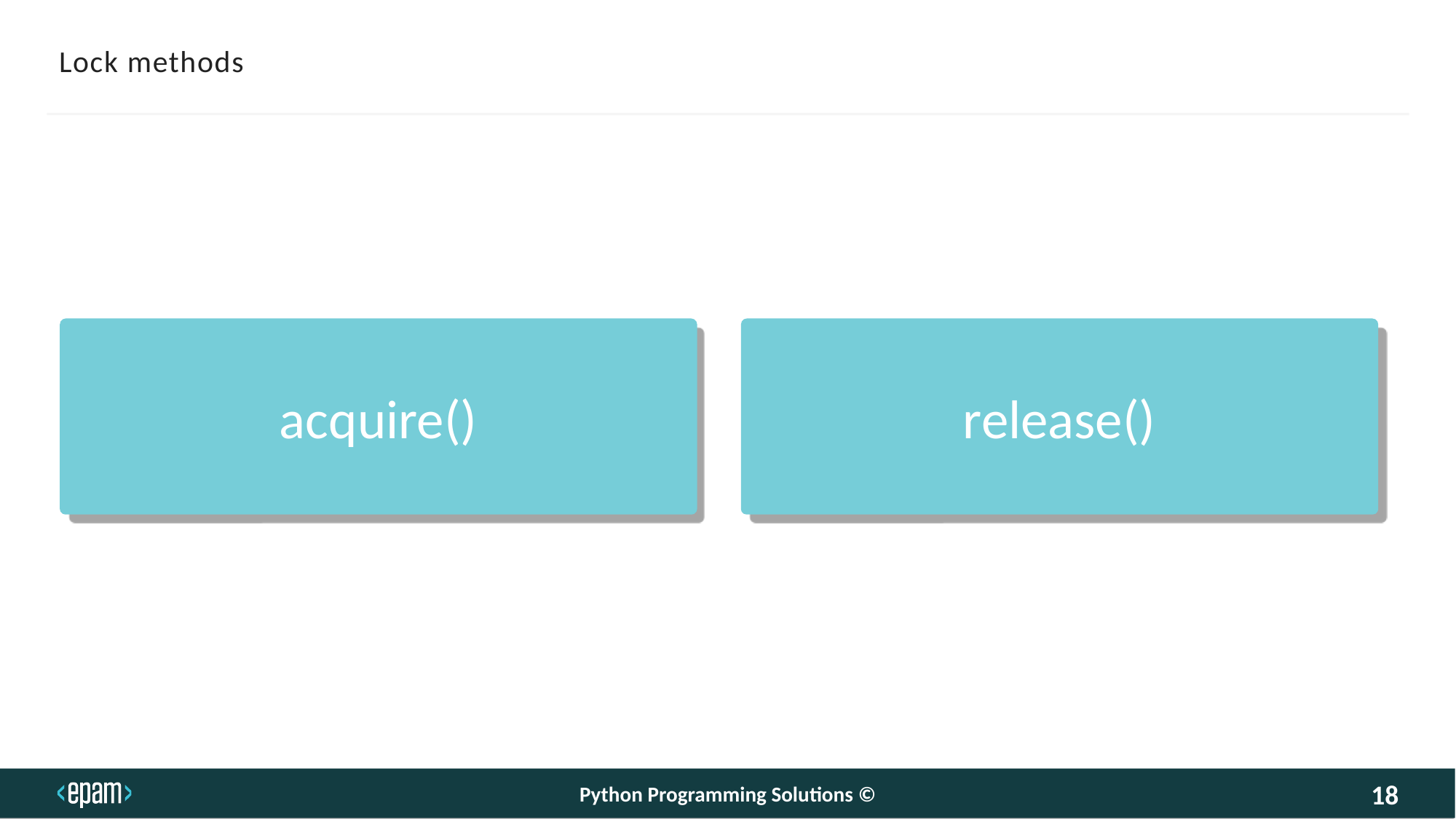

Lock methods
acquire()
release()
Python Programming Solutions ©
18